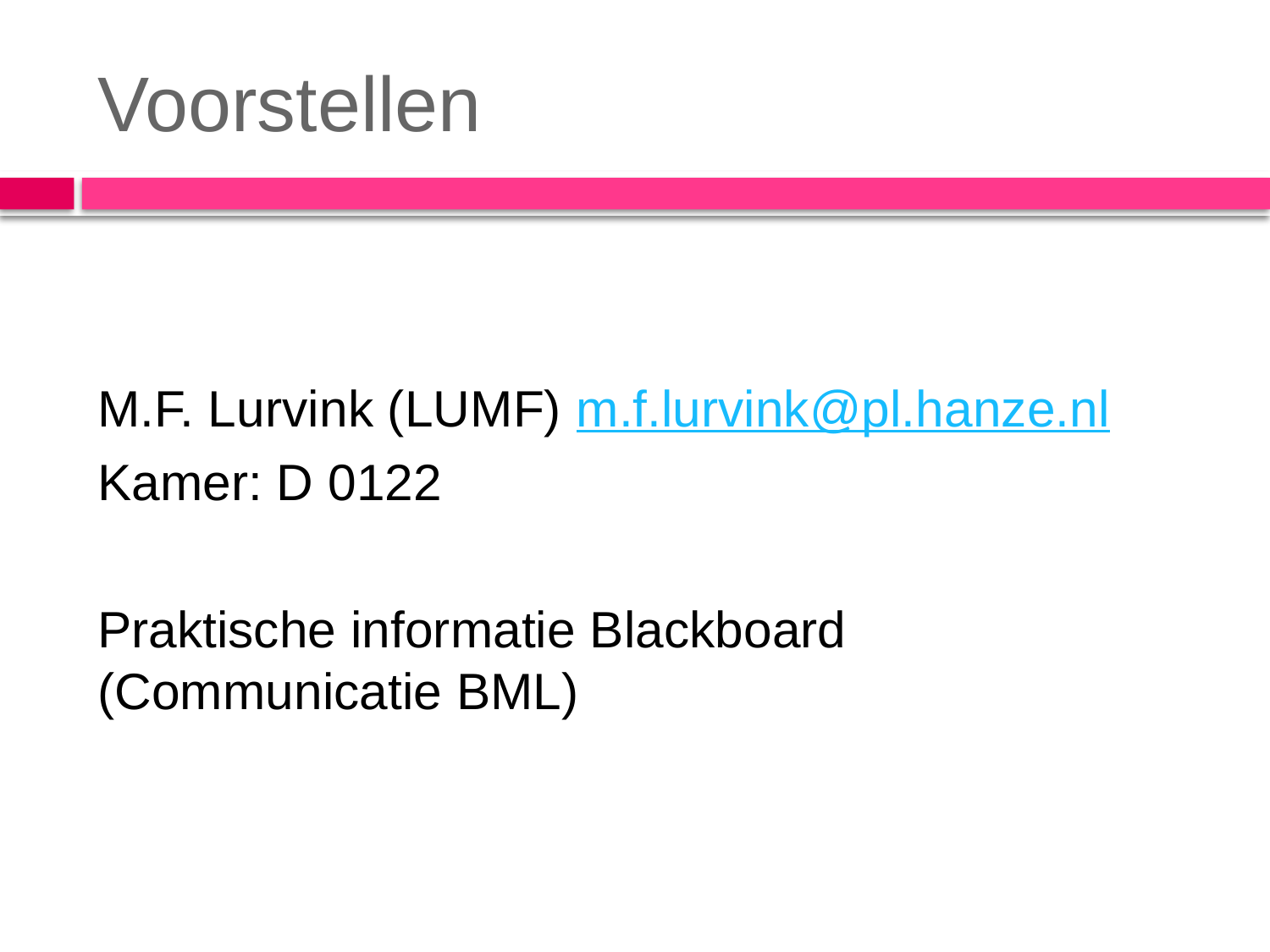

# Voorstellen

M.F. Lurvink (LUMF) m.f.lurvink@pl.hanze.nl
Kamer: D 0122

Praktische informatie Blackboard (Communicatie BML)